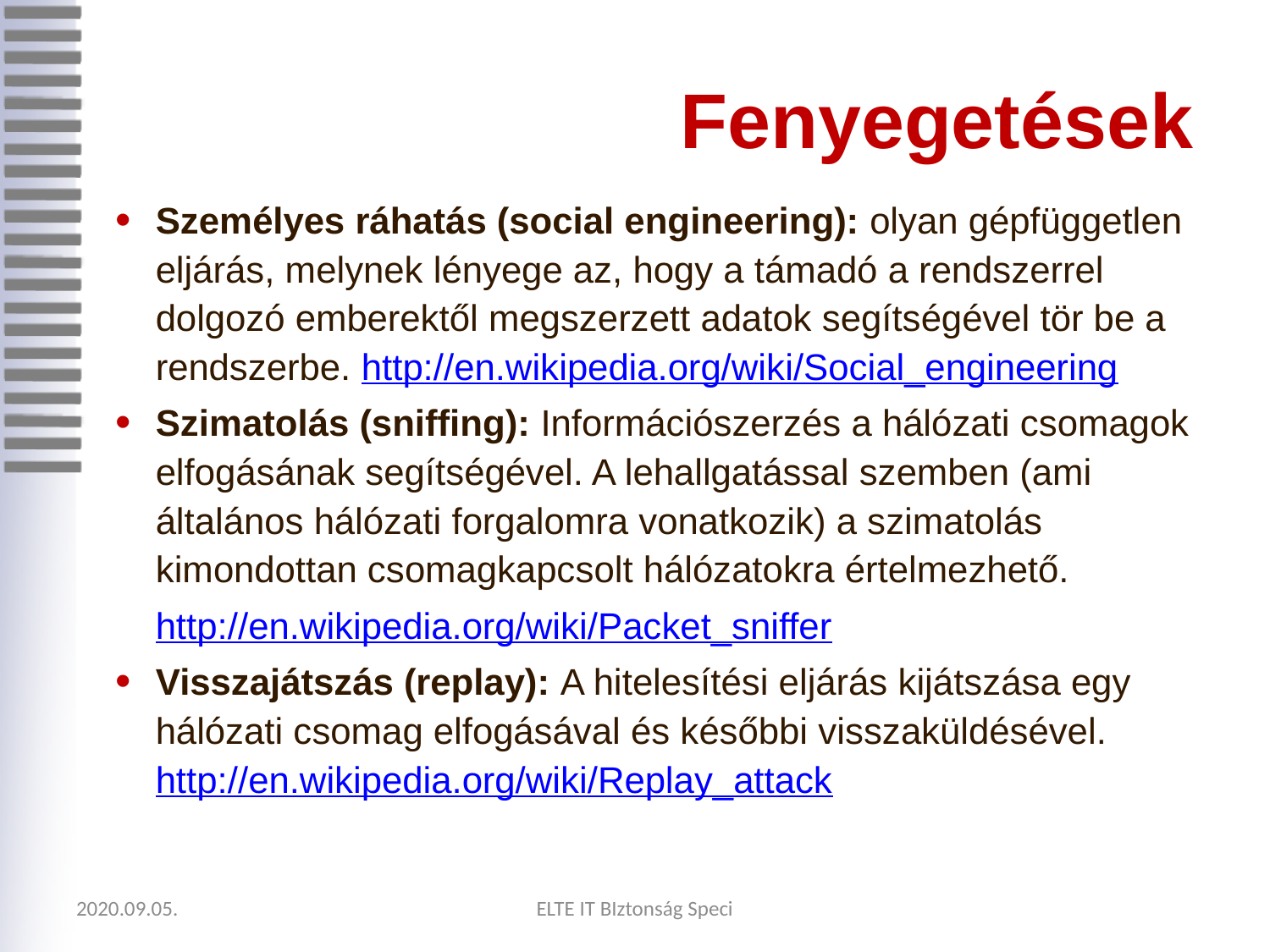

# Fenyegetések
Személyes ráhatás (social engineering): olyan gépfüggetlen eljárás, melynek lényege az, hogy a támadó a rendszerrel dolgozó emberektől megszerzett adatok segítségével tör be a rendszerbe. http://en.wikipedia.org/wiki/Social_engineering
Szimatolás (sniffing): Információszerzés a hálózati csomagok elfogásának segítségével. A lehallgatással szemben (ami általános hálózati forgalomra vonatkozik) a szimatolás kimondottan csomagkapcsolt hálózatokra értelmezhető.
	http://en.wikipedia.org/wiki/Packet_sniffer
Visszajátszás (replay): A hitelesítési eljárás kijátszása egy hálózati csomag elfogásával és későbbi visszaküldésével. http://en.wikipedia.org/wiki/Replay_attack
2020.09.05.
ELTE IT BIztonság Speci